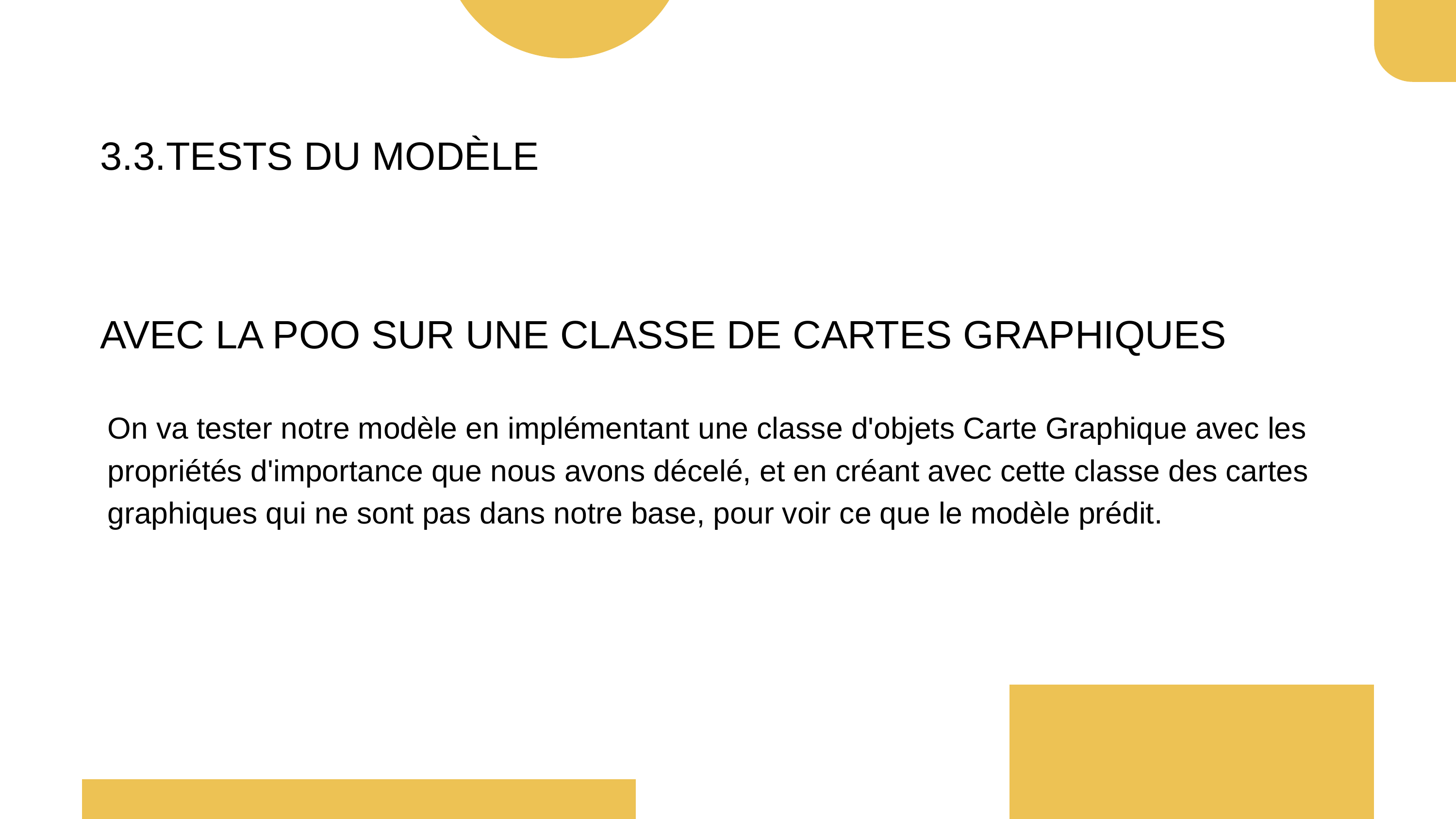

3.3.TESTS DU MODÈLE

AVEC LA POO SUR UNE CLASSE DE CARTES GRAPHIQUES

On va tester notre modèle en implémentant une classe d'objets Carte Graphique avec les propriétés d'importance que nous avons décelé, et en créant avec cette classe des cartes graphiques qui ne sont pas dans notre base, pour voir ce que le modèle prédit.